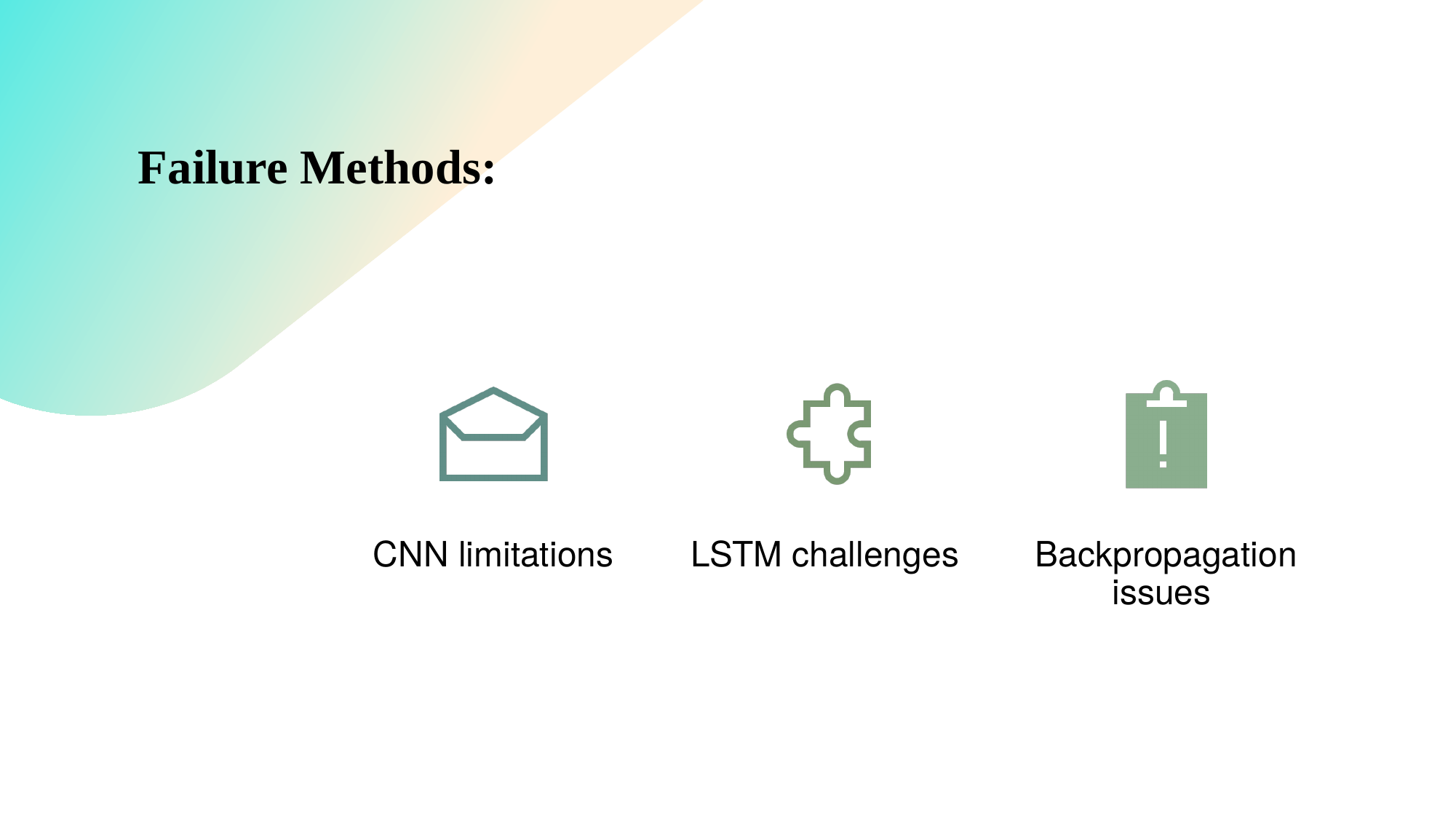

# Failure Methods:
CNN limitations
LSTM challenges
Backpropagation issues